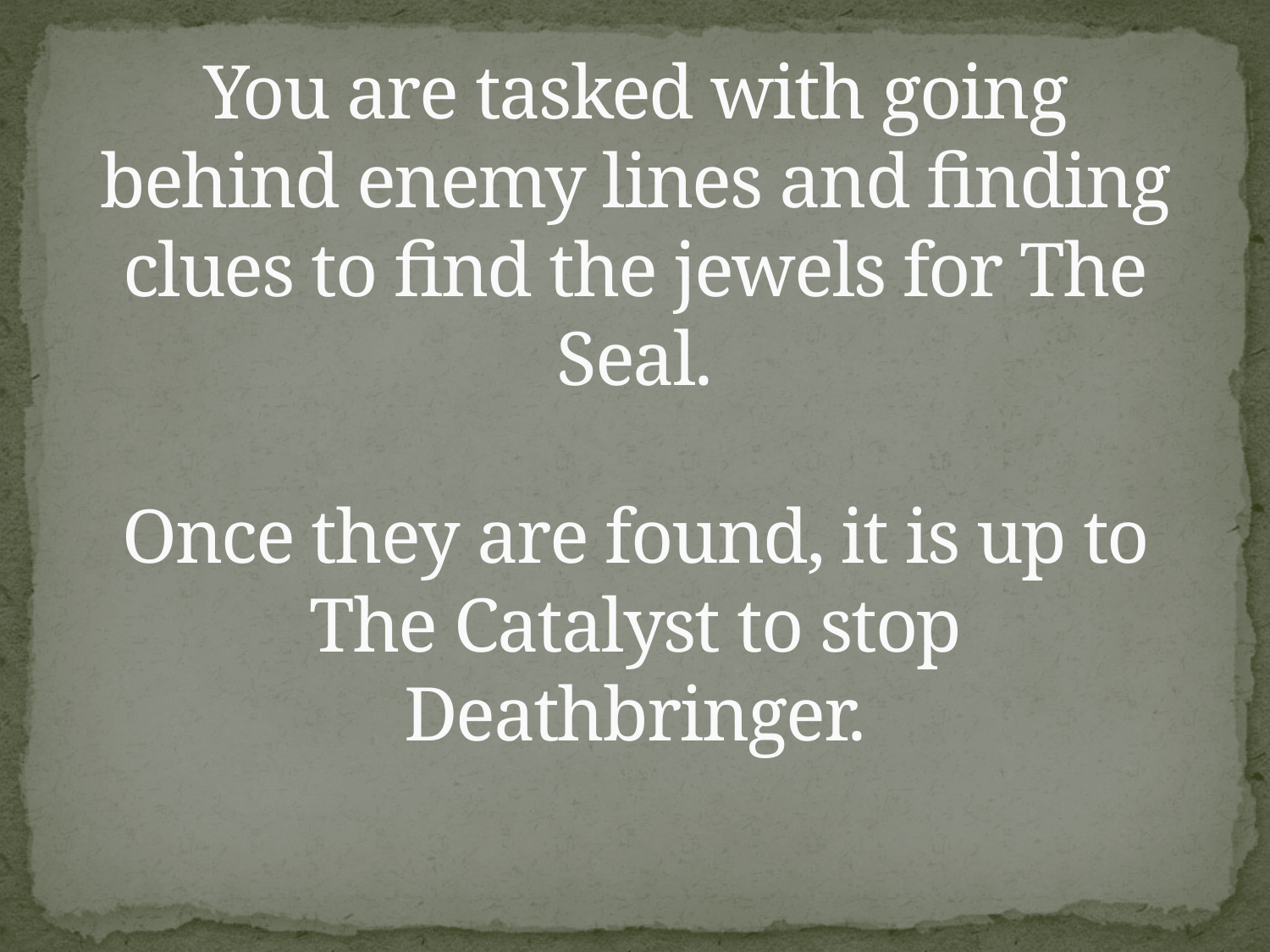

# You are tasked with going behind enemy lines and finding clues to find the jewels for The Seal. Once they are found, it is up to The Catalyst to stop Deathbringer.